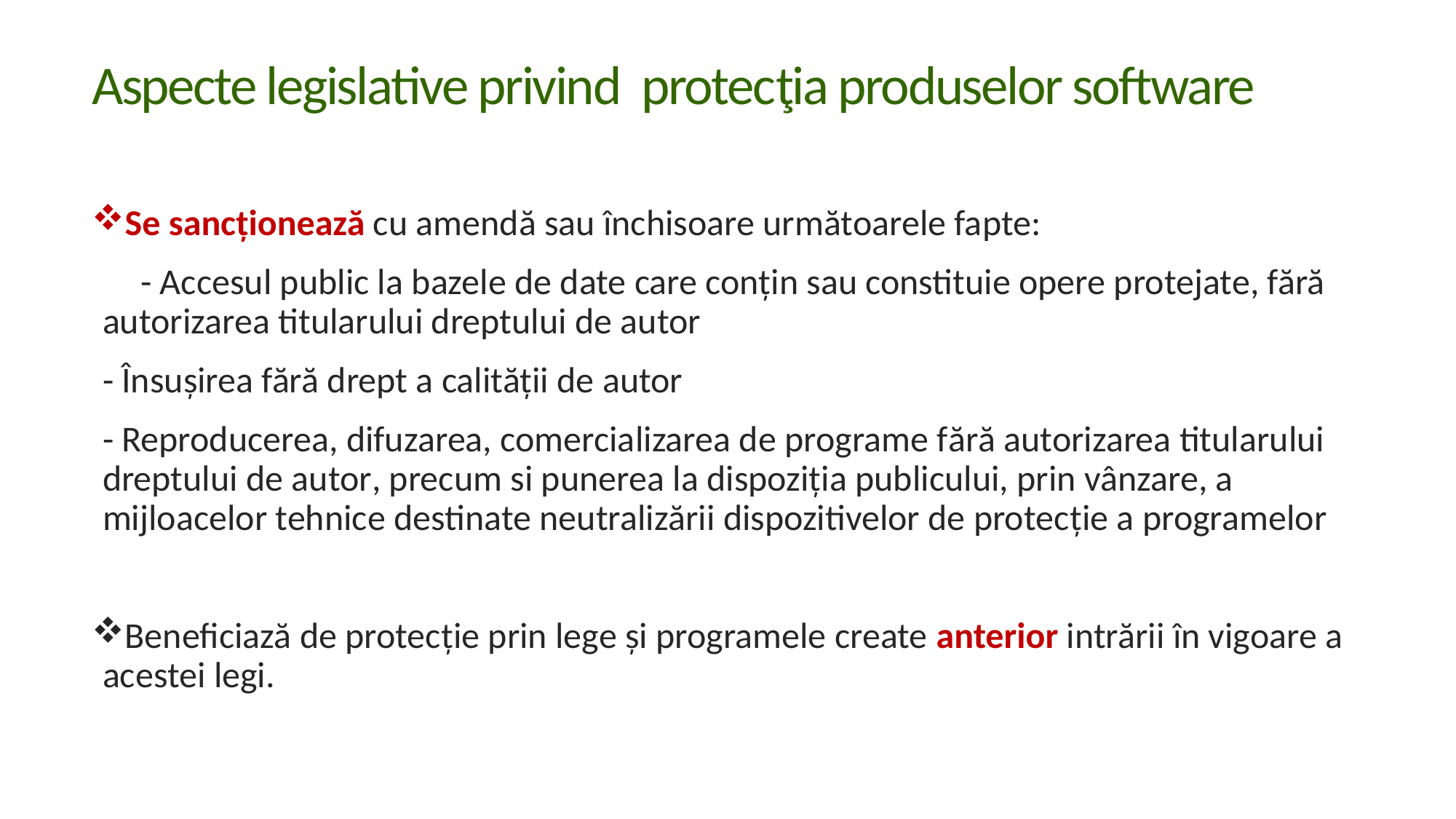

# Aspecte legislative privind  protecţia produselor software
Se sancţionează cu amendă sau închisoare următoarele fapte:
      - Accesul public la bazele de date care conţin sau constituie opere protejate, fără autorizarea titularului dreptului de autor
	- Însuşirea fără drept a calităţii de autor
	- Reproducerea, difuzarea, comercializarea de programe fără autorizarea titularului dreptului de autor, precum si punerea la dispoziţia publicului, prin vânzare, a mijloacelor tehnice destinate neutralizării dispozitivelor de protecţie a programelor

Beneficiază de protecţie prin lege şi programele create anterior intrării în vigoare a acestei legi.